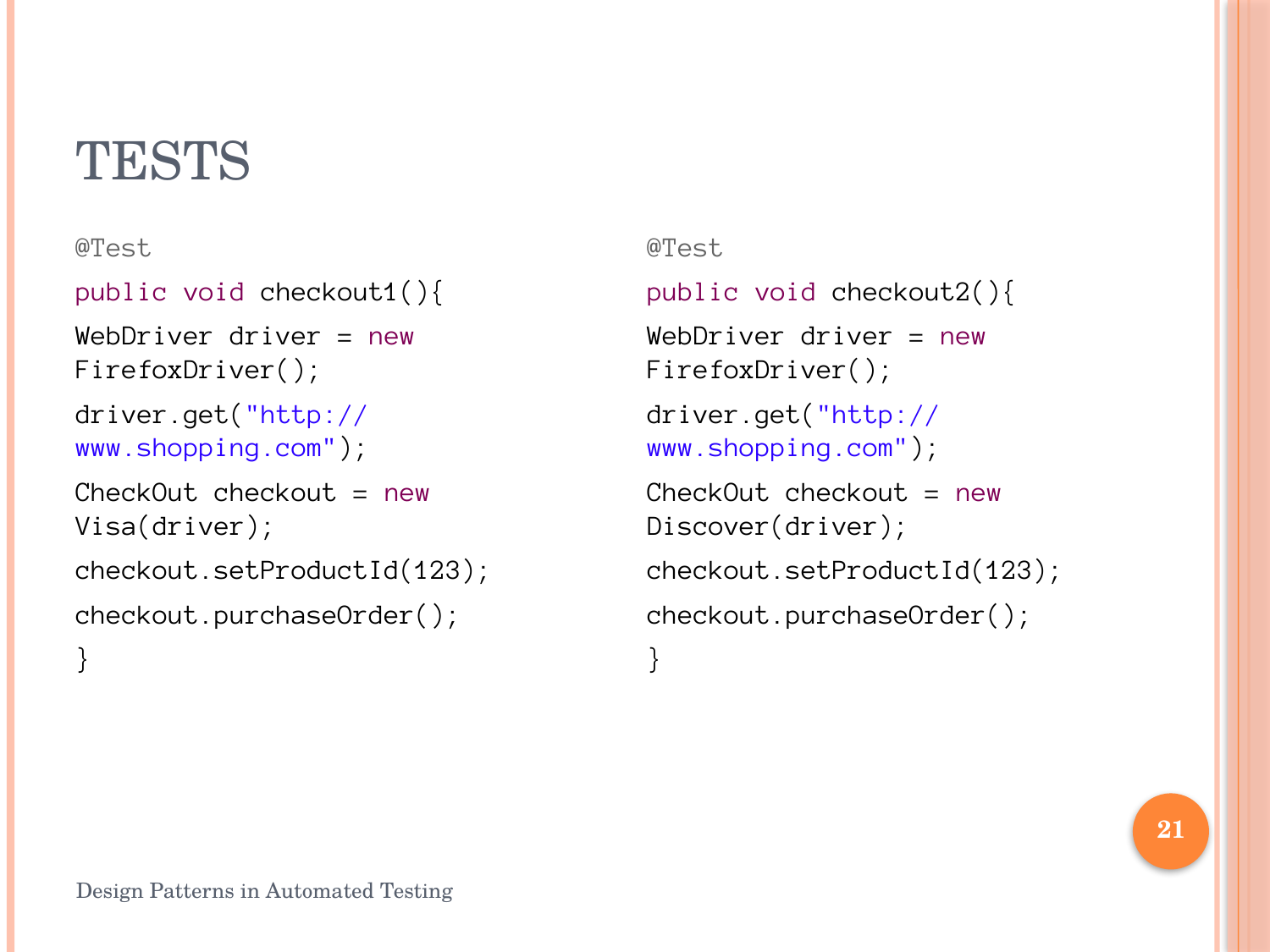

# Tests
@Test
public void checkout1(){
WebDriver driver = new FirefoxDriver();
driver.get("http://www.shopping.com");
CheckOut checkout = new Visa(driver);
checkout.setProductId(123);
checkout.purchaseOrder();
}
@Test
public void checkout2(){
WebDriver driver = new FirefoxDriver();
driver.get("http://www.shopping.com");
CheckOut checkout = new Discover(driver);
checkout.setProductId(123);
checkout.purchaseOrder();
}
21
Design Patterns in Automated Testing